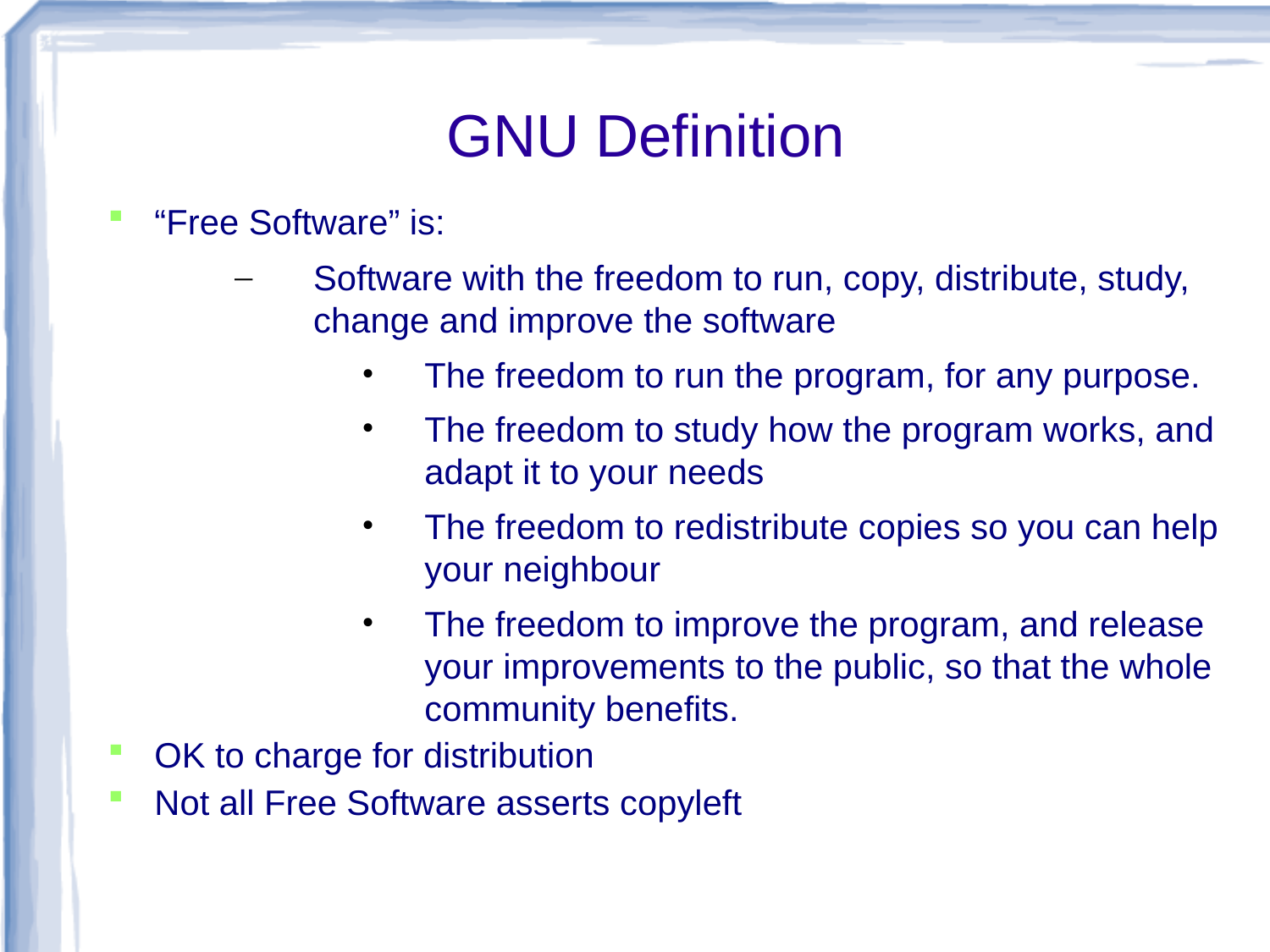

# GNU Definition
“Free Software” is:
Software with the freedom to run, copy, distribute, study, change and improve the software
The freedom to run the program, for any purpose.
The freedom to study how the program works, and adapt it to your needs
The freedom to redistribute copies so you can help your neighbour
The freedom to improve the program, and release your improvements to the public, so that the whole community benefits.
OK to charge for distribution
Not all Free Software asserts copyleft